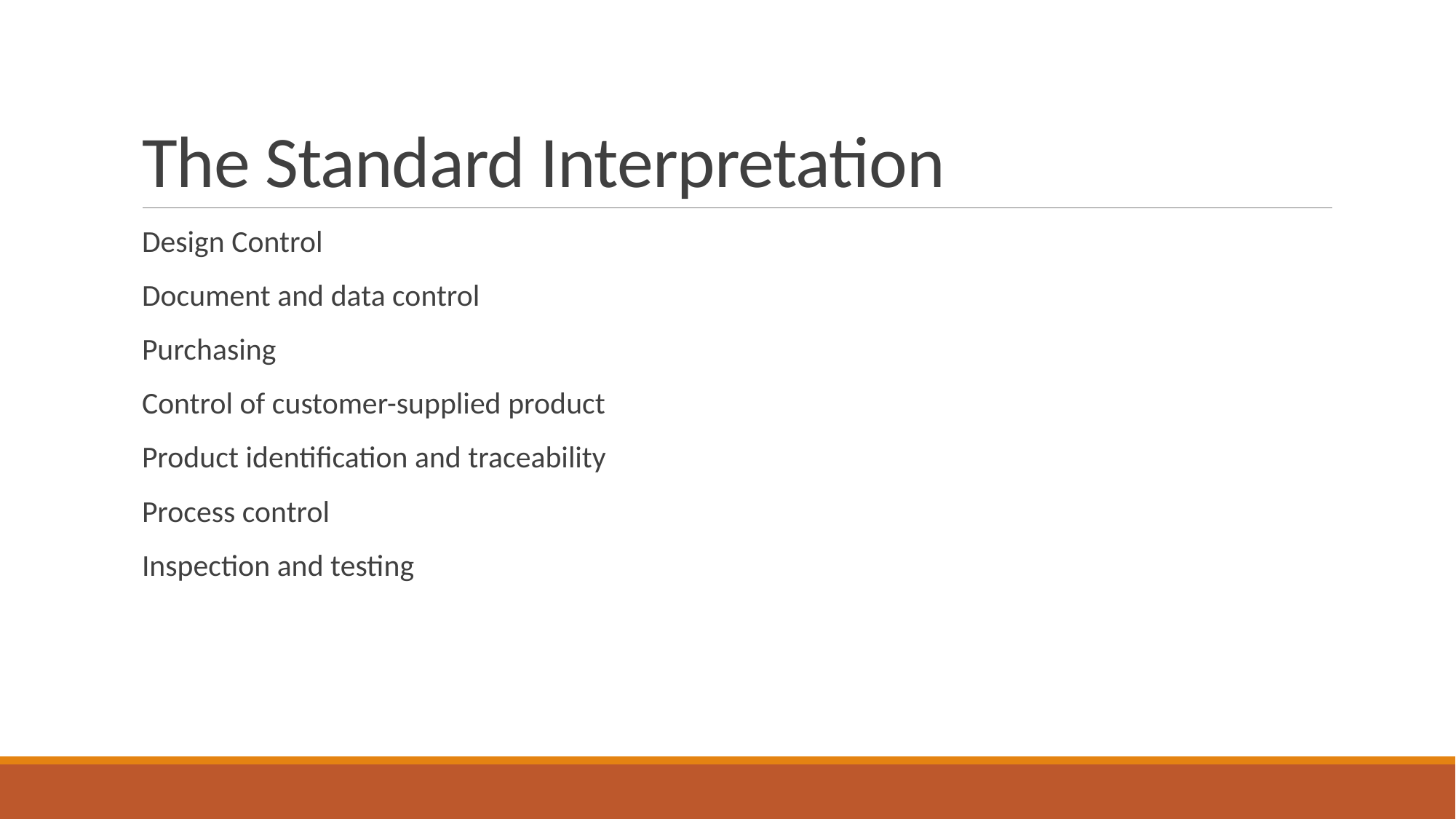

# The Standard Interpretation
Design Control
Document and data control
Purchasing
Control of customer-supplied product
Product identification and traceability
Process control
Inspection and testing